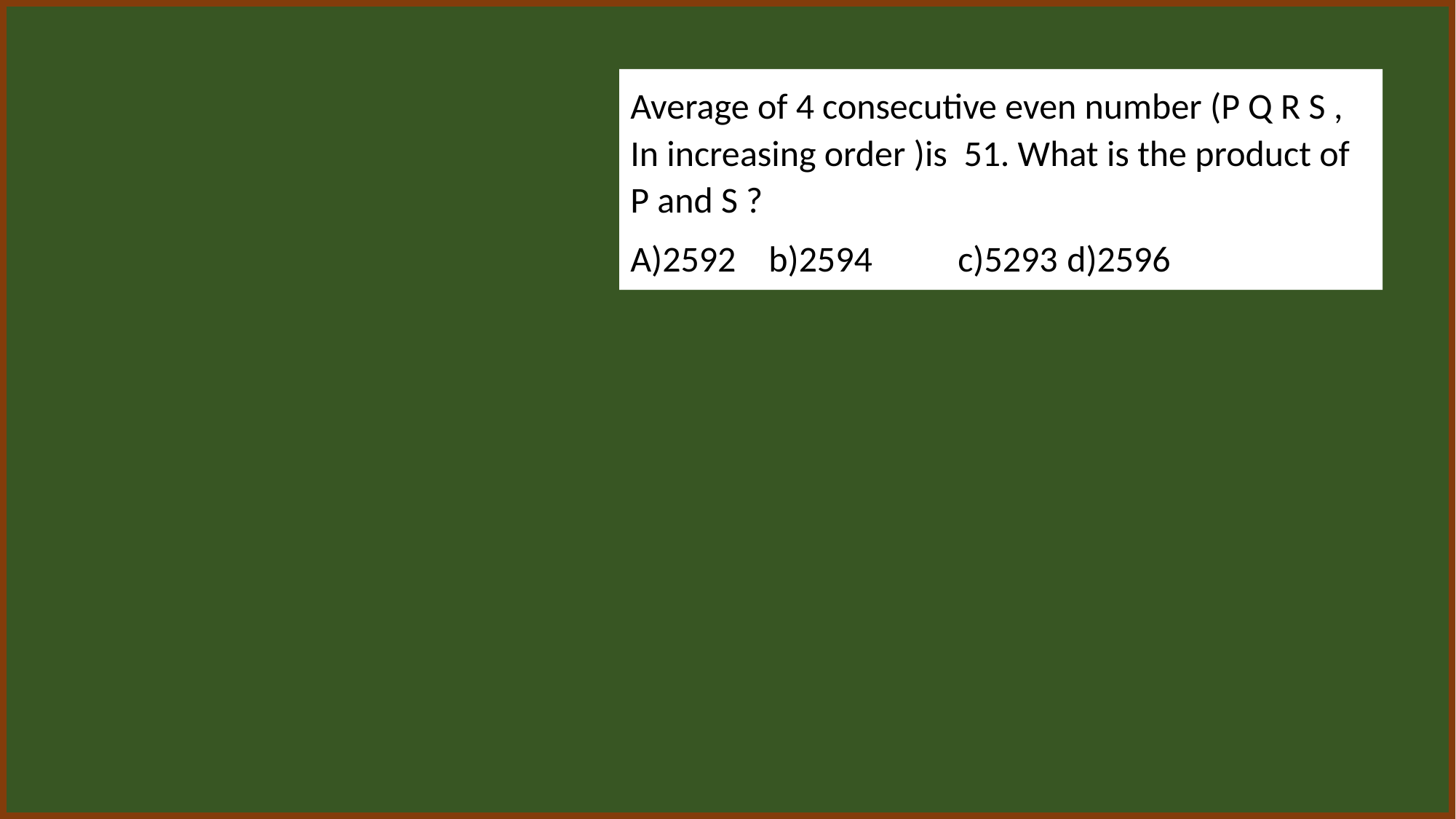

Average of 4 consecutive even number (P Q R S , In increasing order )is  51. What is the product of P and S ?
A)2592    b)2594	c)5293	d)2596